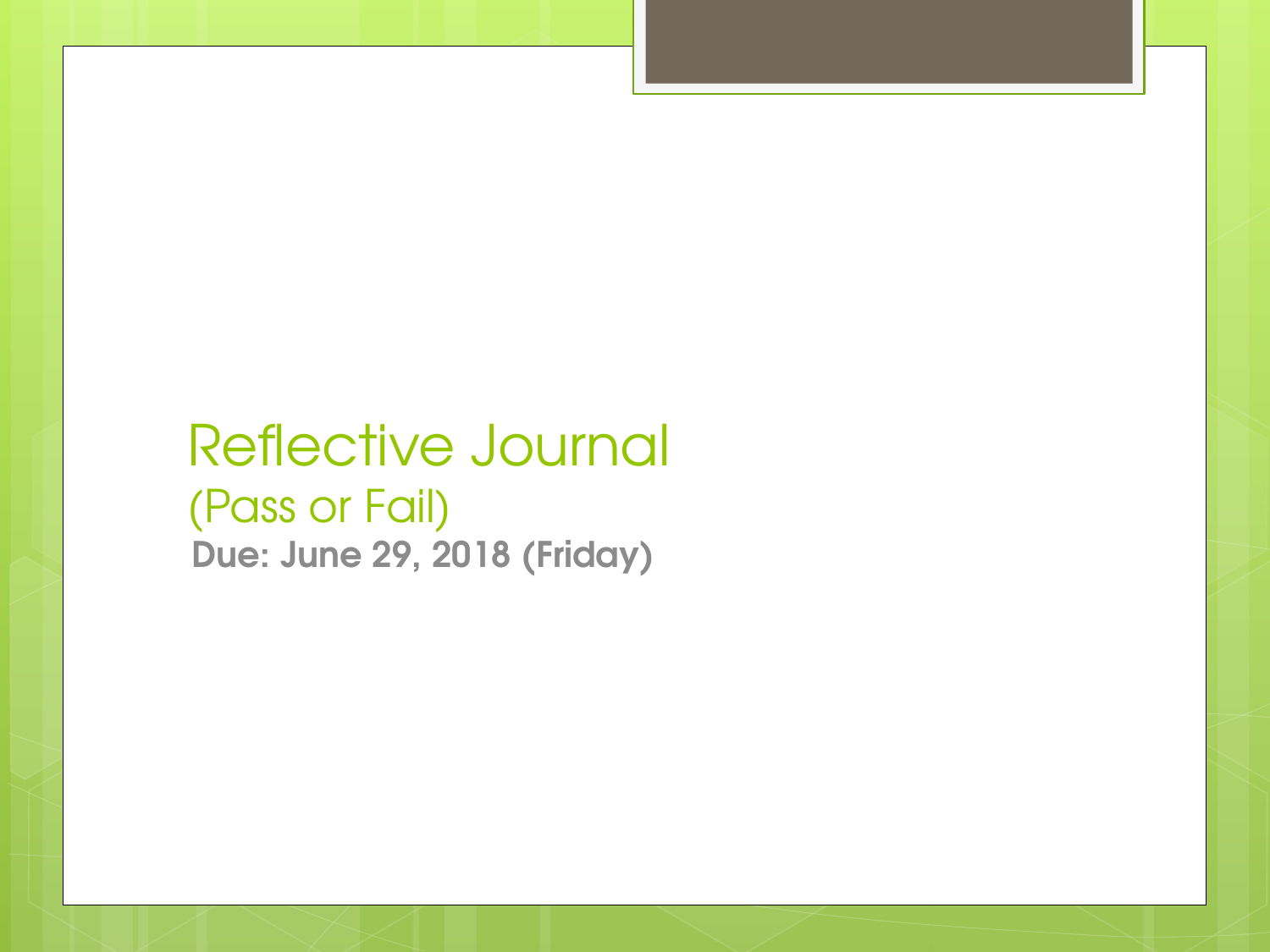

# Reflective Journal (Pass or Fail)
Due: June 29, 2018 (Friday)